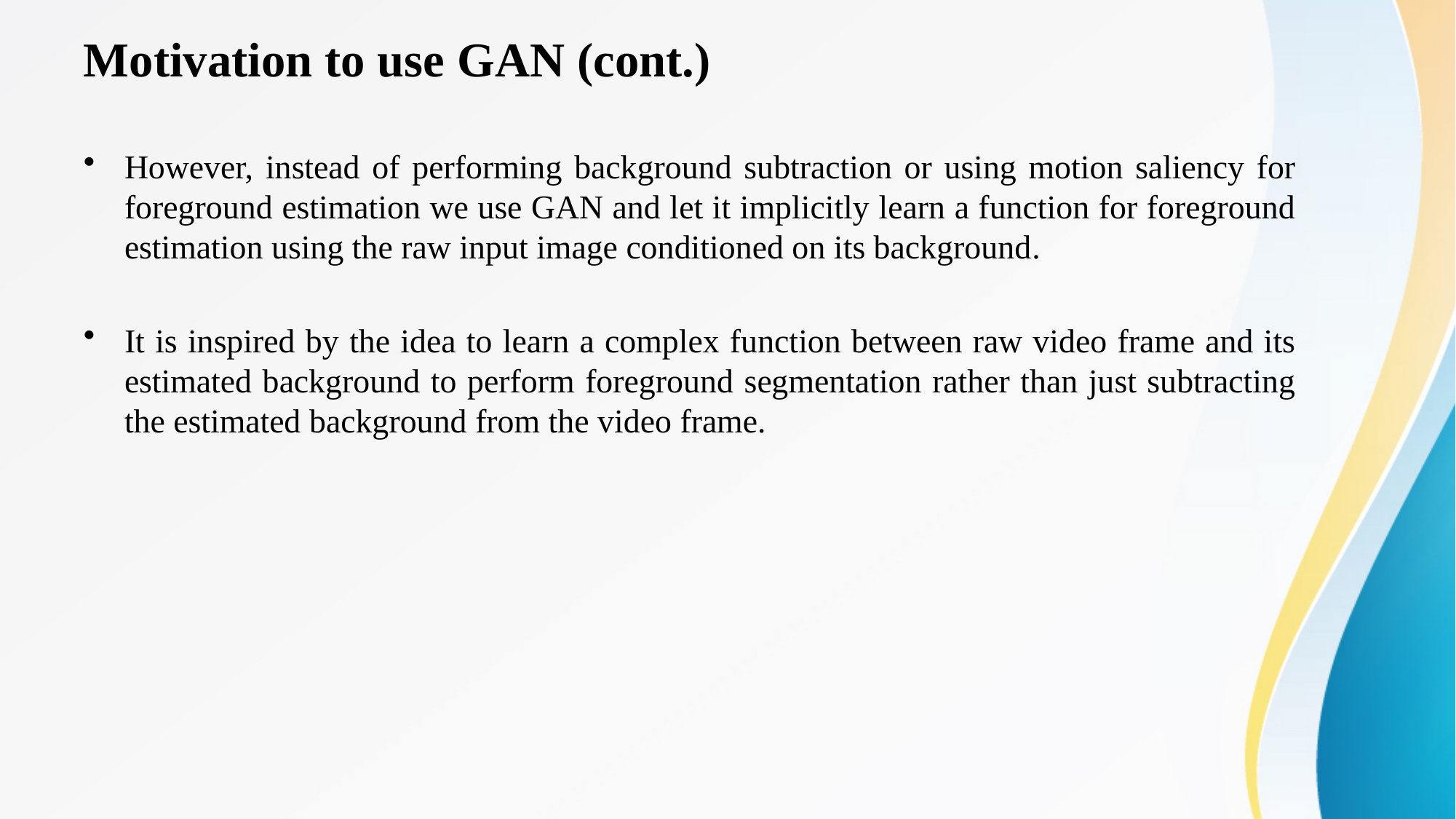

# Motivation to use GAN (cont.)
However, instead of performing background subtraction or using motion saliency for foreground estimation we use GAN and let it implicitly learn a function for foreground estimation using the raw input image conditioned on its background.

It is inspired by the idea to learn a complex function between raw video frame and its estimated background to perform foreground segmentation rather than just subtracting the estimated background from the video frame.